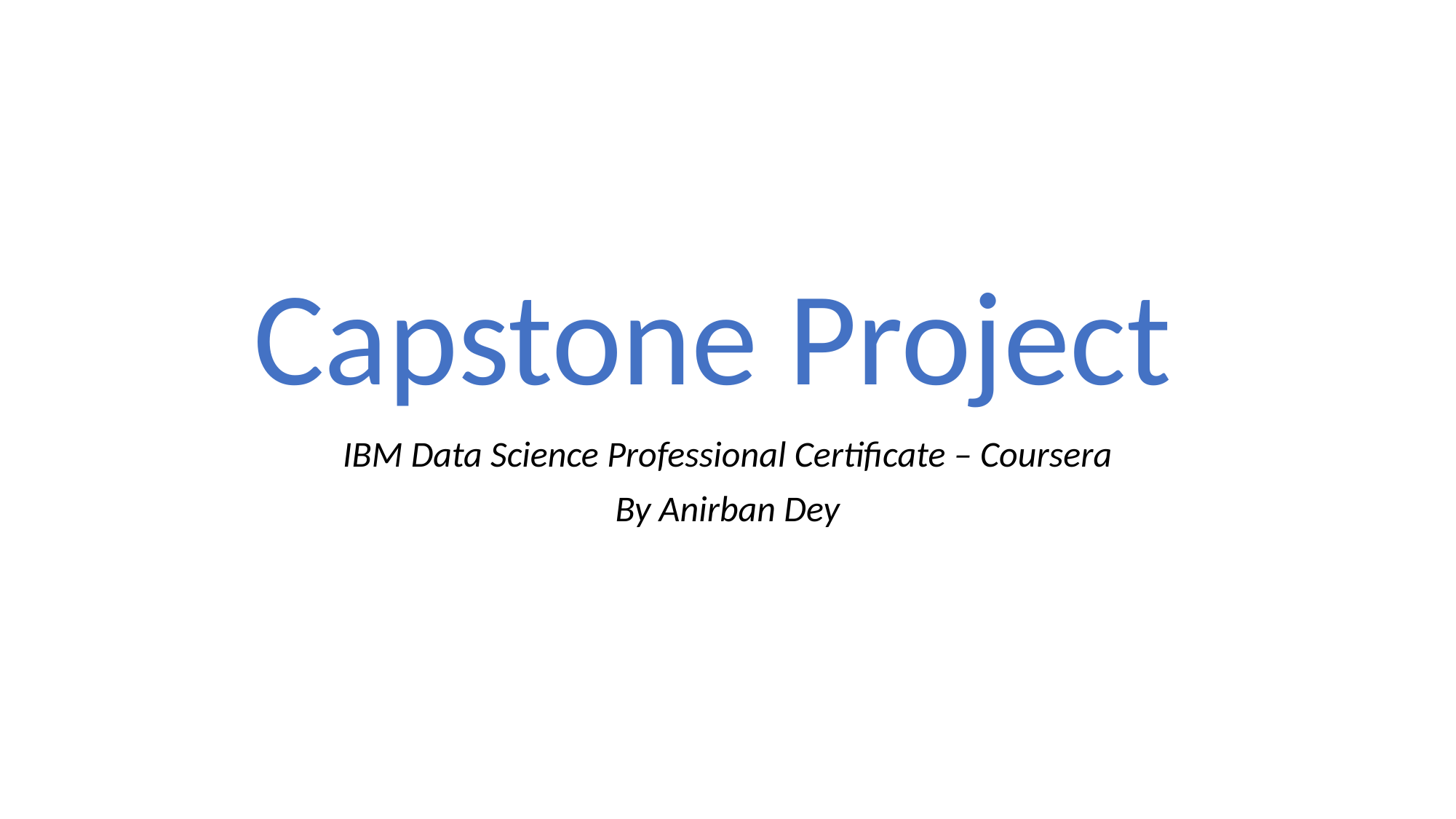

# Capstone Project
IBM Data Science Professional Certificate – Coursera
By Anirban Dey